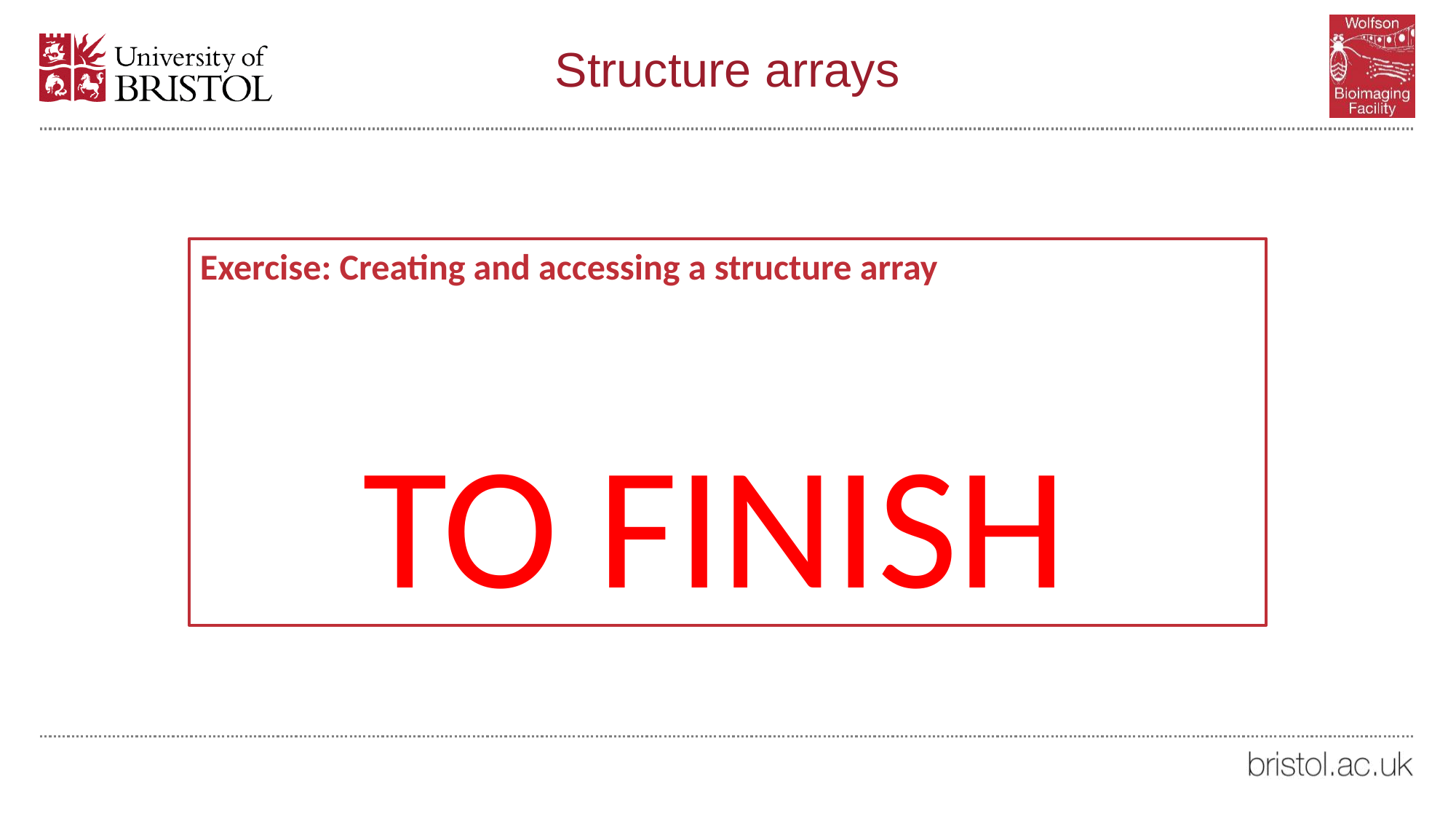

# Structure arrays
Exercise: Creating and accessing a structure array

TO FINISH